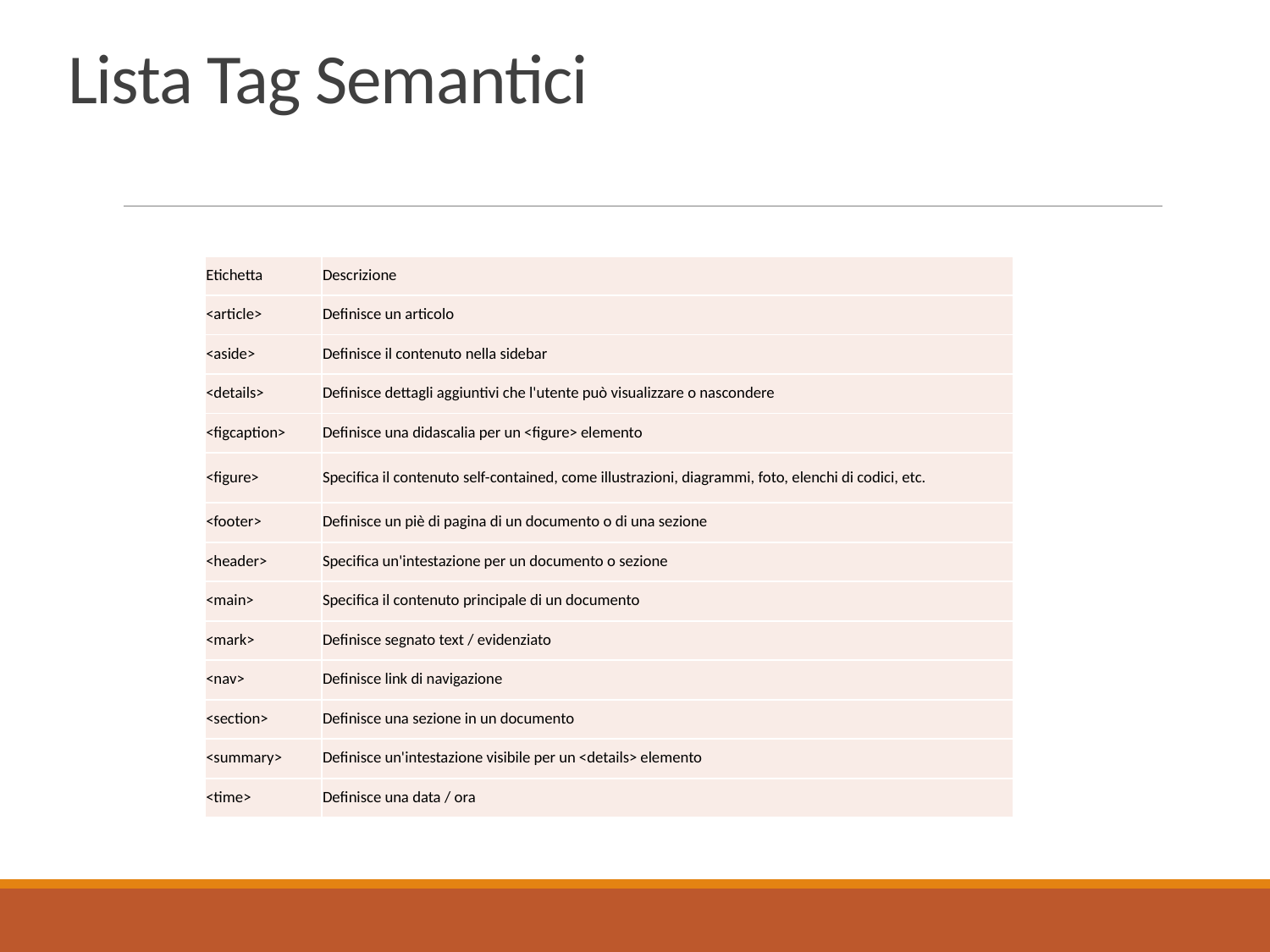

# Lista Tag Semantici
| Etichetta | Descrizione |
| --- | --- |
| <article> | Definisce un articolo |
| <aside> | Definisce il contenuto nella sidebar |
| <details> | Definisce dettagli aggiuntivi che l'utente può visualizzare o nascondere |
| <figcaption> | Definisce una didascalia per un <figure> elemento |
| <figure> | Specifica il contenuto self-contained, come illustrazioni, diagrammi, foto, elenchi di codici, etc. |
| <footer> | Definisce un piè di pagina di un documento o di una sezione |
| <header> | Specifica un'intestazione per un documento o sezione |
| <main> | Specifica il contenuto principale di un documento |
| <mark> | Definisce segnato text / evidenziato |
| <nav> | Definisce link di navigazione |
| <section> | Definisce una sezione in un documento |
| <summary> | Definisce un'intestazione visibile per un <details> elemento |
| <time> | Definisce una data / ora |